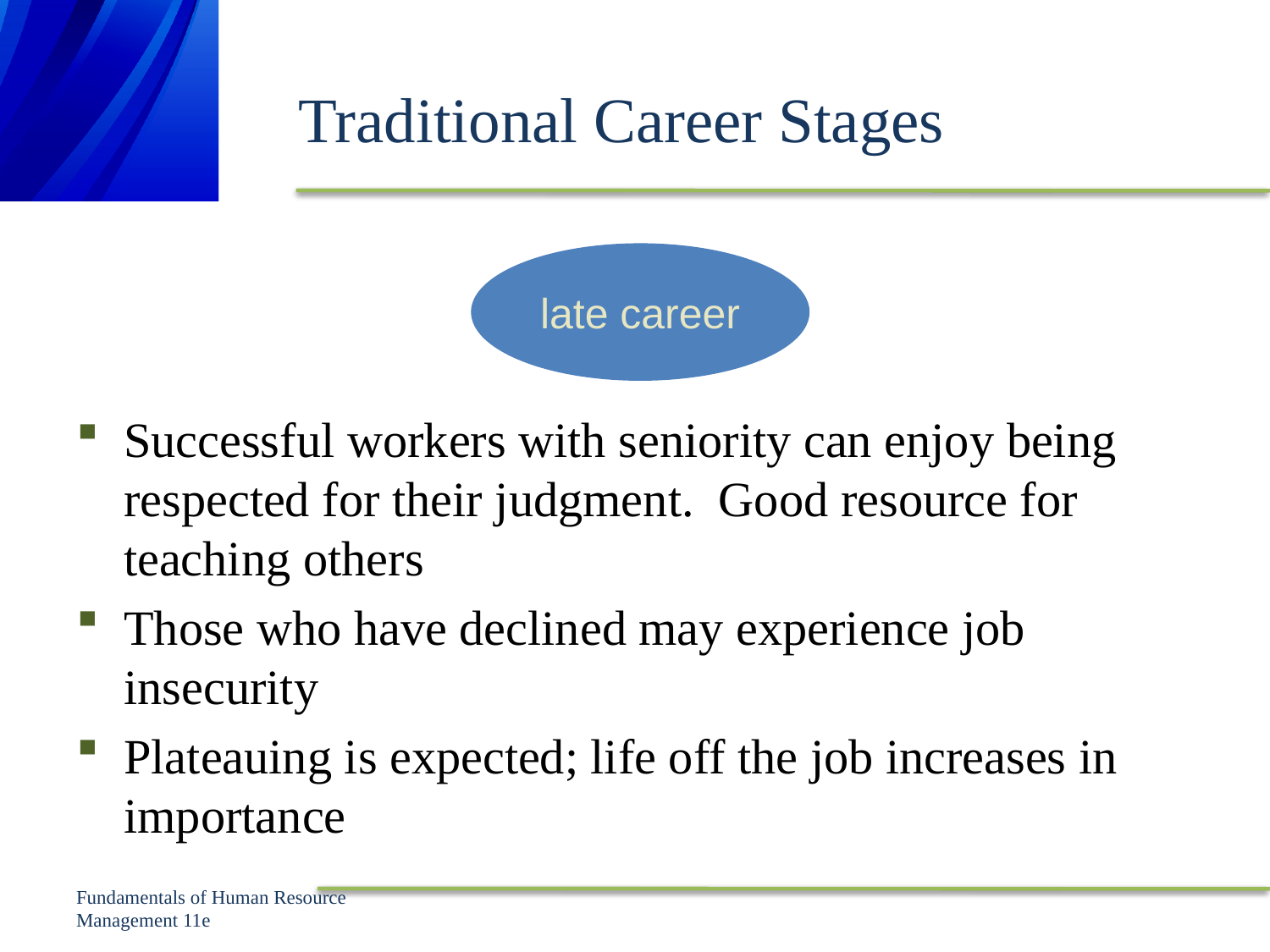

# Traditional Career Stages
late career
Successful workers with seniority can enjoy being respected for their judgment.  Good resource for teaching others
Those who have declined may experience job insecurity
Plateauing is expected; life off the job increases in importance

Fundamentals of Human Resource Management 11e